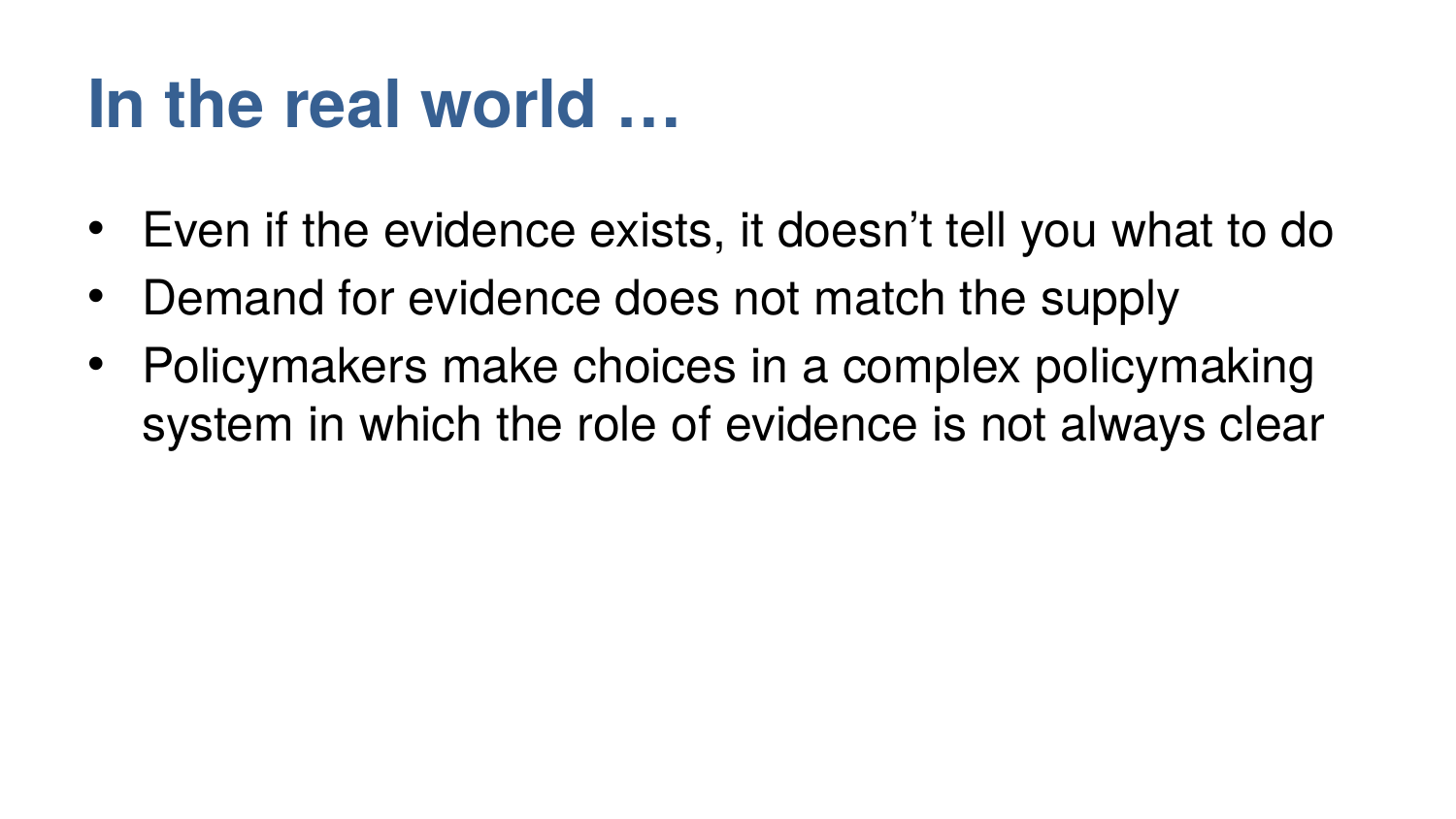

# In the real world …
Even if the evidence exists, it doesn’t tell you what to do
Demand for evidence does not match the supply
Policymakers make choices in a complex policymaking system in which the role of evidence is not always clear